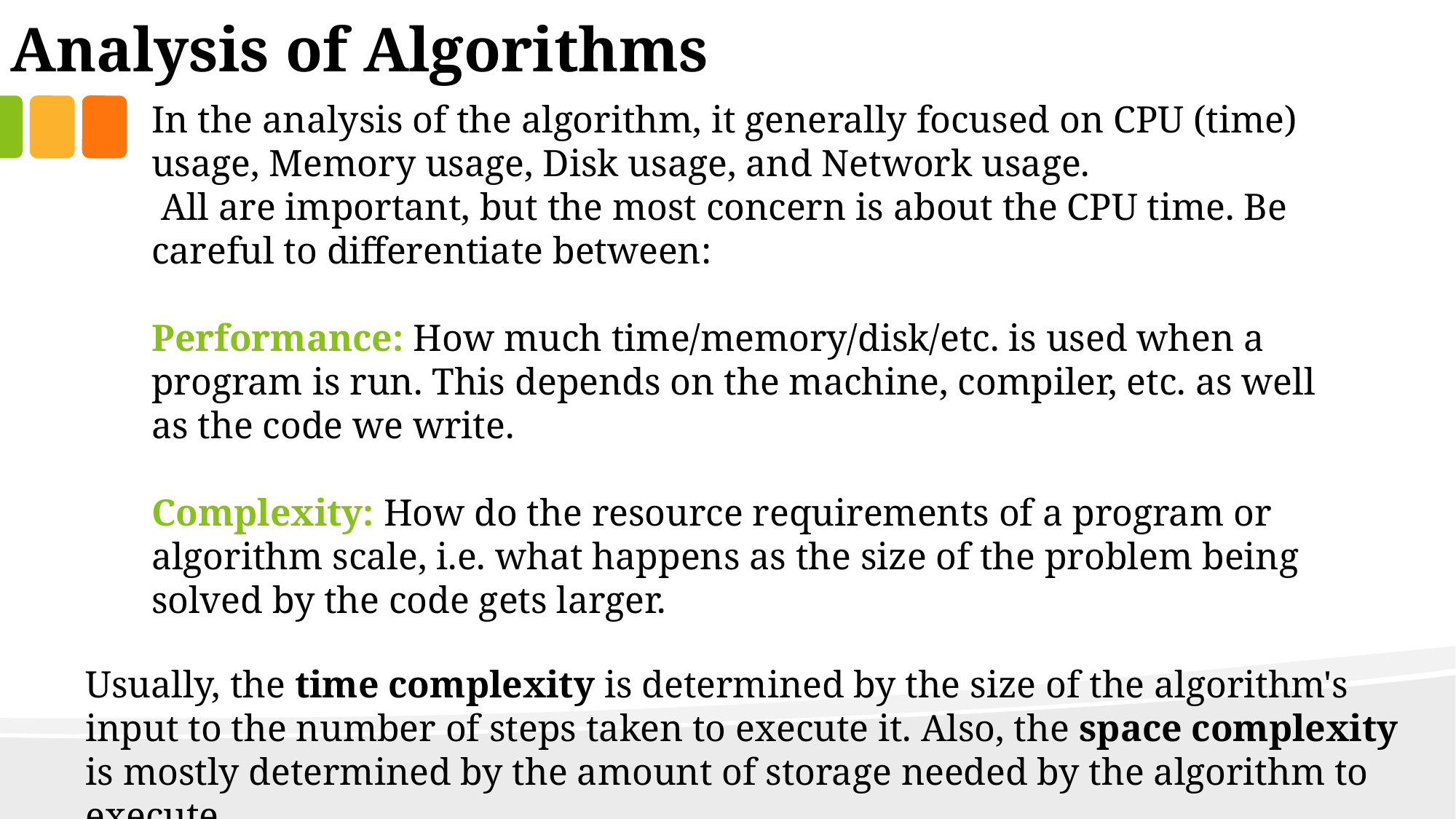

Analysis of Algorithms
In the analysis of the algorithm, it generally focused on CPU (time) usage, Memory usage, Disk usage, and Network usage.
 All are important, but the most concern is about the CPU time. Be careful to differentiate between:

Performance: How much time/memory/disk/etc. is used when a program is run. This depends on the machine, compiler, etc. as well as the code we write.

Complexity: How do the resource requirements of a program or algorithm scale, i.e. what happens as the size of the problem being solved by the code gets larger.
Usually, the time complexity is determined by the size of the algorithm's input to the number of steps taken to execute it. Also, the space complexity is mostly determined by the amount of storage needed by the algorithm to execute.